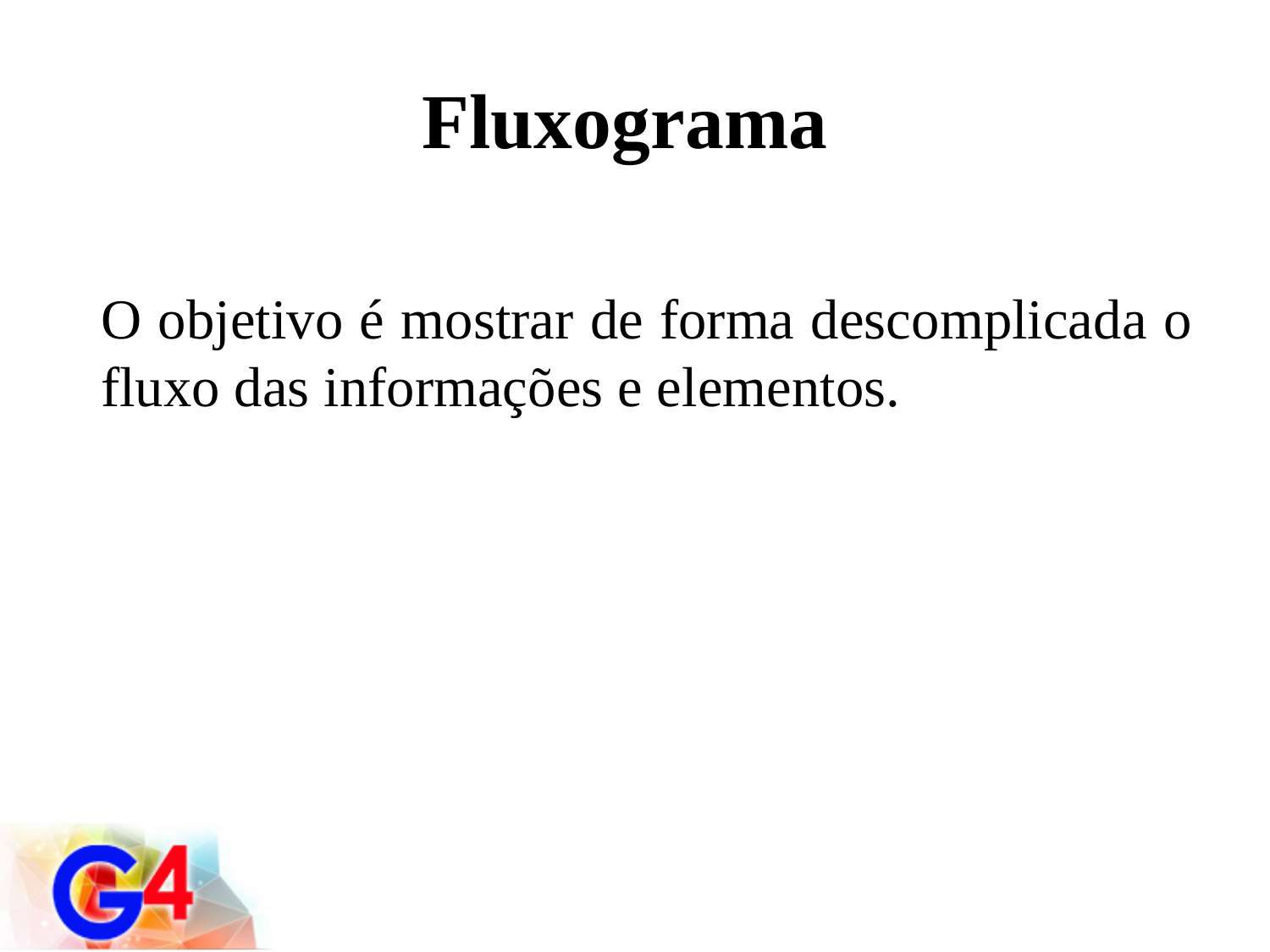

# Fluxograma
O objetivo é mostrar de forma descomplicada o fluxo das informações e elementos.